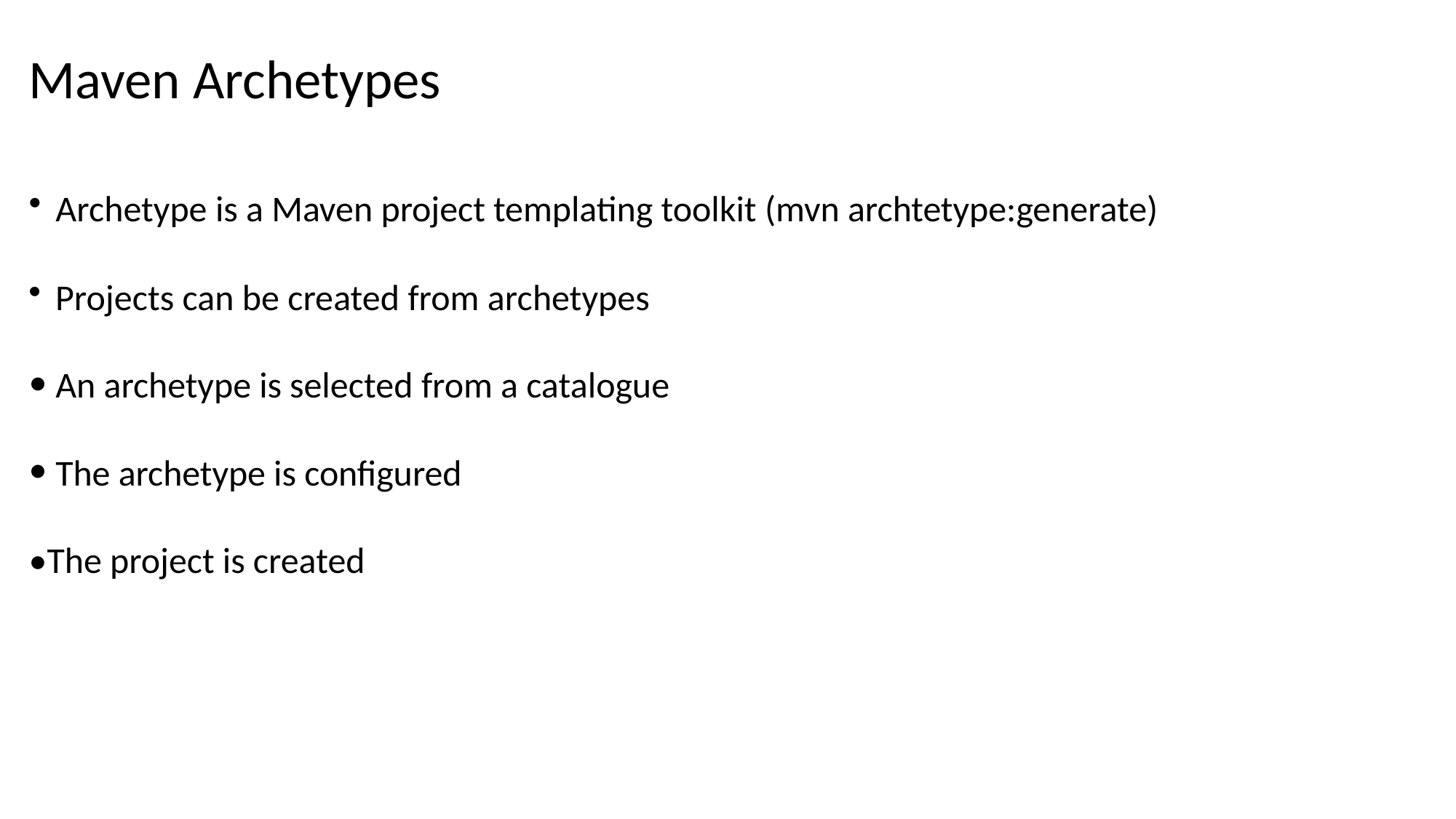

# Maven Archetypes
8
Archetype is a Maven project templating toolkit (mvn archtetype:generate)

Projects can be created from archetypes

An archetype is selected from a catalogue

The archetype is configured

•The project is created

10